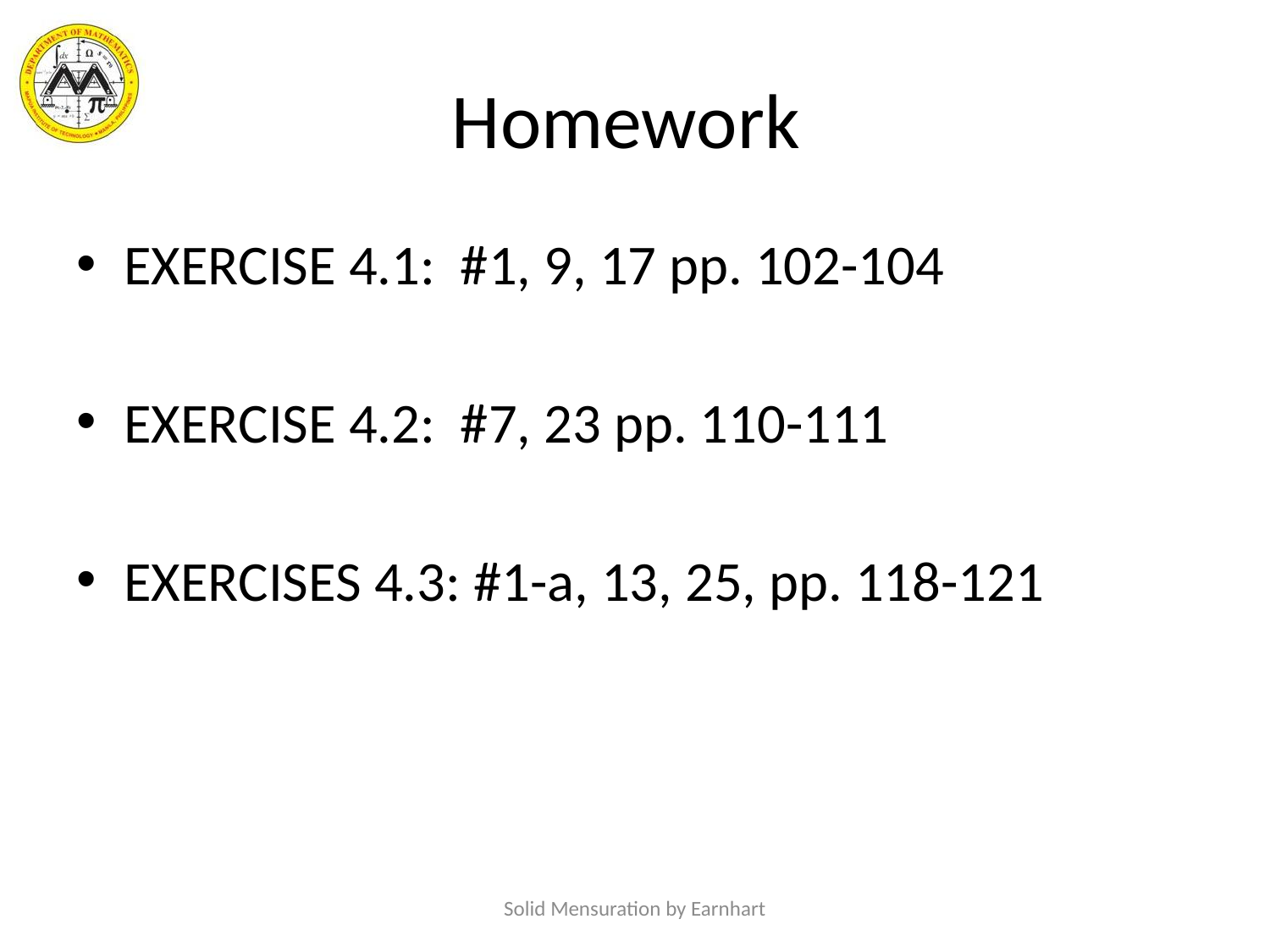

# Homework
EXERCISE 4.1:  #1, 9, 17 pp. 102-104

EXERCISE 4.2:  #7, 23 pp. 110-111

EXERCISES 4.3: #1-a, 13, 25, pp. 118-121

Solid Mensuration by Earnhart